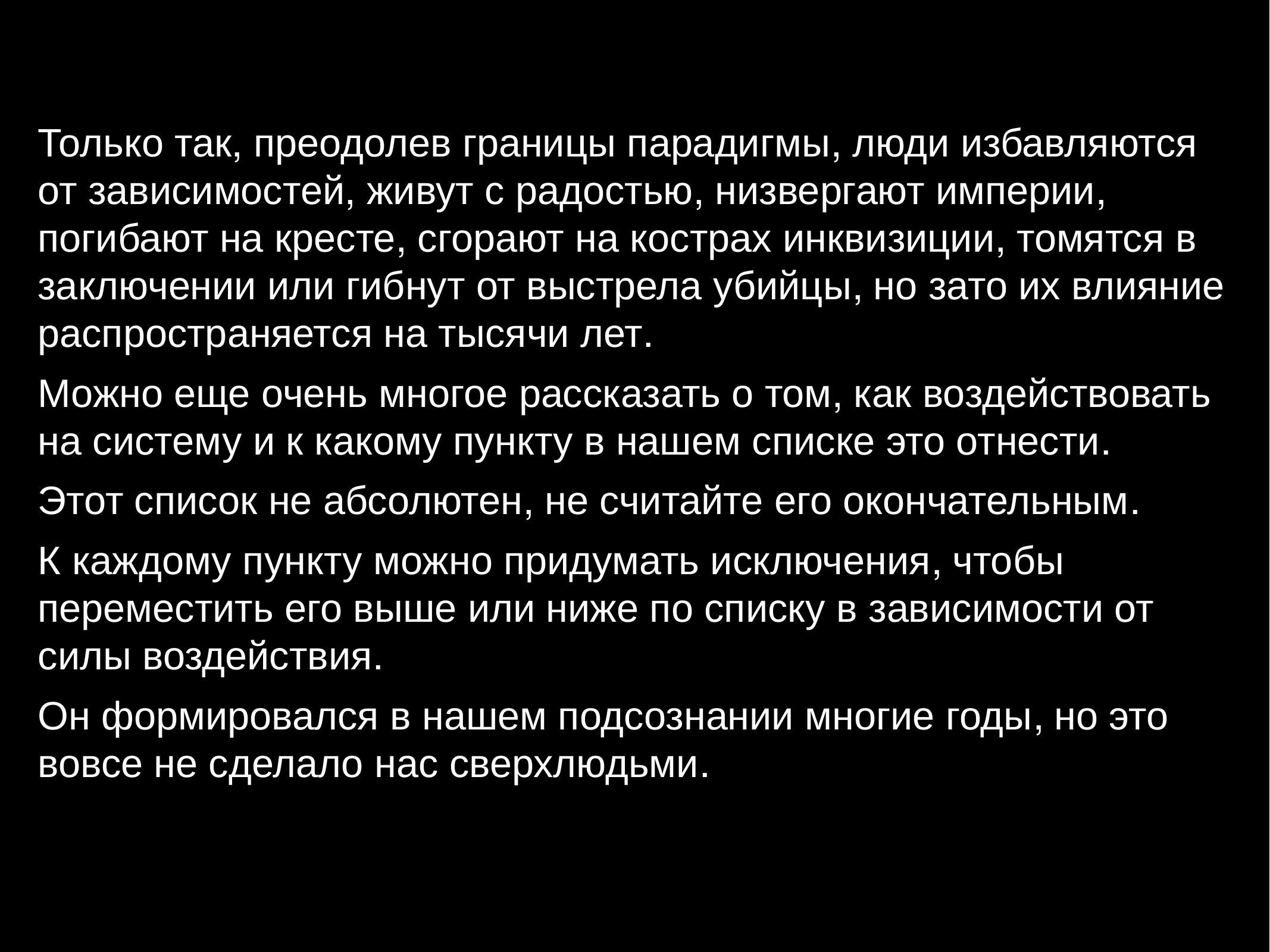

87
Только так, преодолев границы парадигмы, люди избавляются от зависимостей, живут с радостью, низвергают империи, погибают на кресте, сгорают на кострах инквизиции, томятся в заключении или гибнут от выстрела убийцы, но зато их влияние распространяется на тысячи лет.
Можно еще очень многое рассказать о том, как воздействовать на систему и к какому пункту в нашем списке это отнести.
Этот список не абсолютен, не считайте его окончательным.
К каждому пункту можно придумать исключения, чтобы переместить его выше или ниже по списку в зависимости от силы воздействия.
Он формировался в нашем подсознании многие годы, но это вовсе не сделало нас сверхлюдьми.